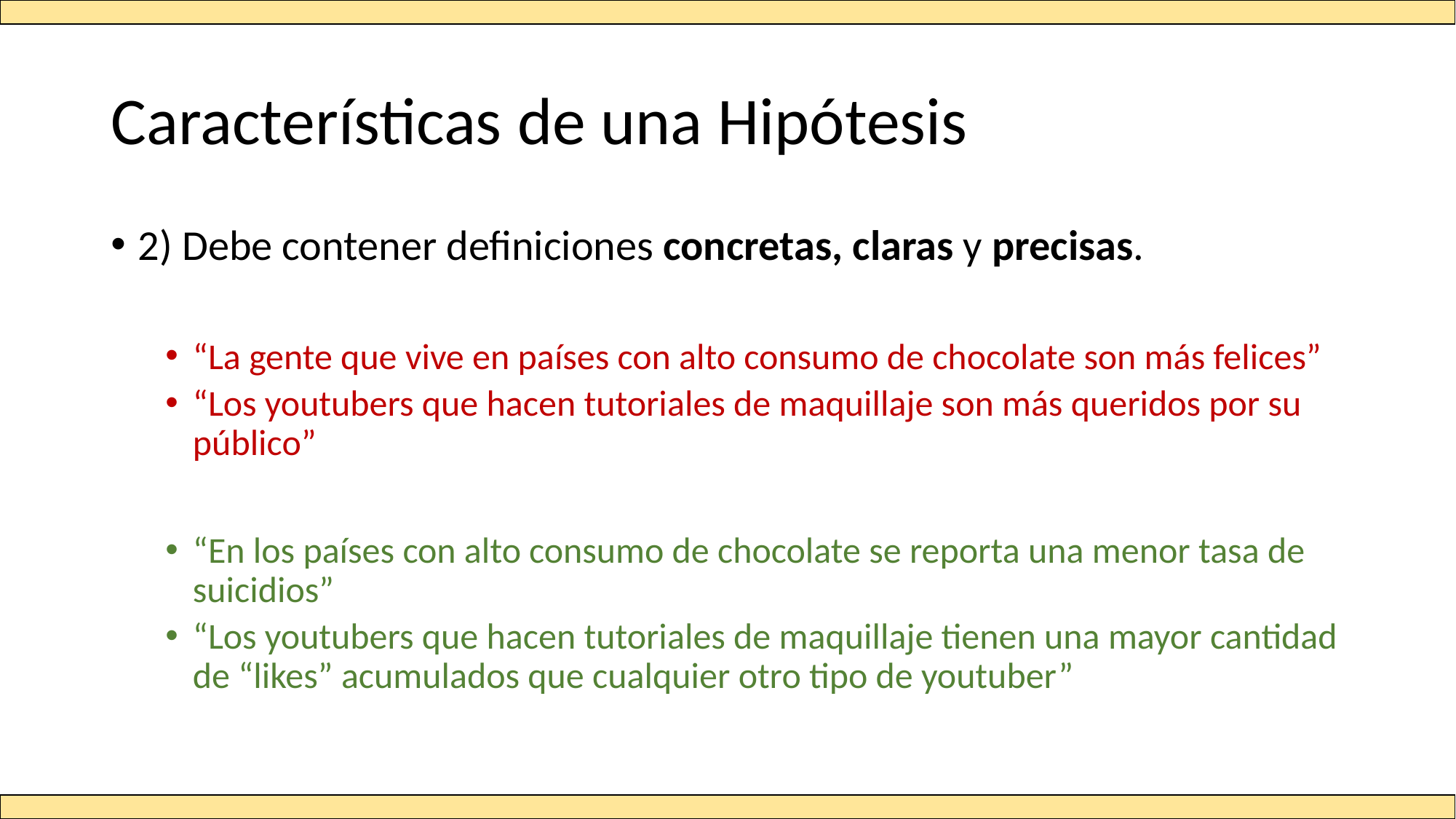

# Características de una Hipótesis
2) Debe contener definiciones concretas, claras y precisas.

“La gente que vive en países con alto consumo de chocolate son más felices”
“Los youtubers que hacen tutoriales de maquillaje son más queridos por su público”

“En los países con alto consumo de chocolate se reporta una menor tasa de suicidios”
“Los youtubers que hacen tutoriales de maquillaje tienen una mayor cantidad de “likes” acumulados que cualquier otro tipo de youtuber”